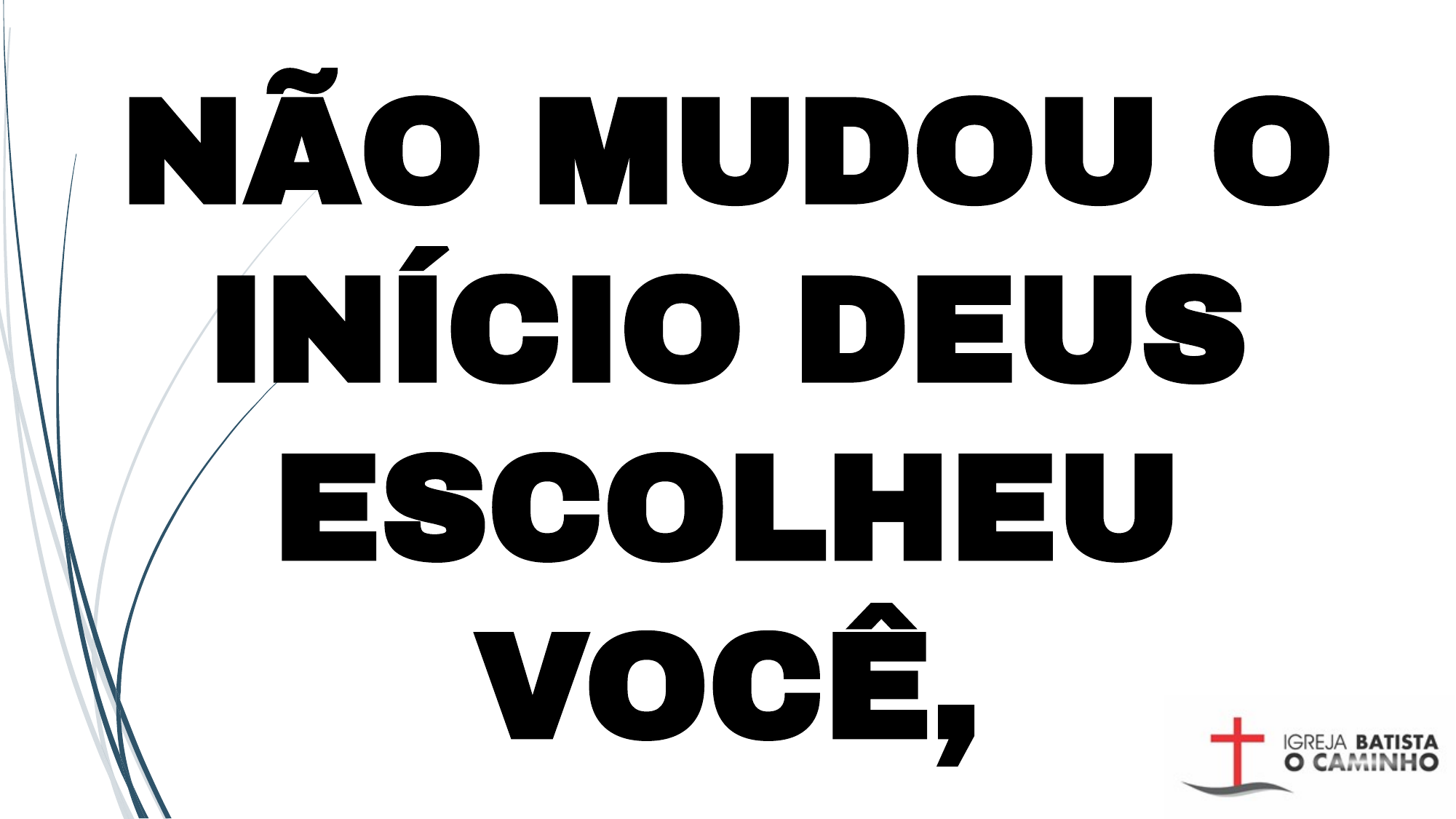

# NÃO MUDOU O INÍCIO DEUS ESCOLHEU VOCÊ,